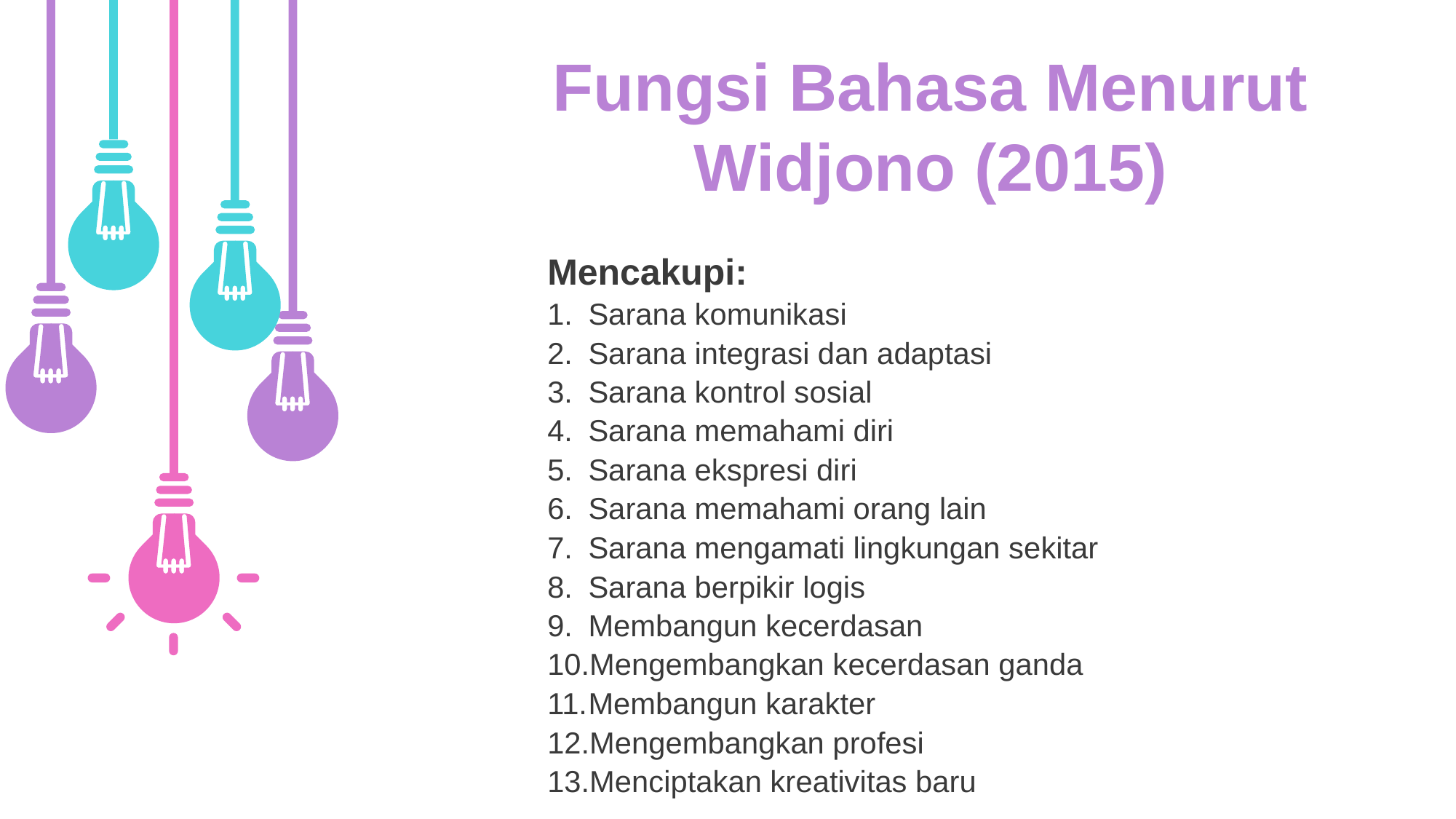

Fungsi Bahasa Menurut Widjono (2015)
Mencakupi:
Sarana komunikasi
Sarana integrasi dan adaptasi
Sarana kontrol sosial
Sarana memahami diri
Sarana ekspresi diri
Sarana memahami orang lain
Sarana mengamati lingkungan sekitar
Sarana berpikir logis
Membangun kecerdasan
Mengembangkan kecerdasan ganda
Membangun karakter
Mengembangkan profesi
Menciptakan kreativitas baru